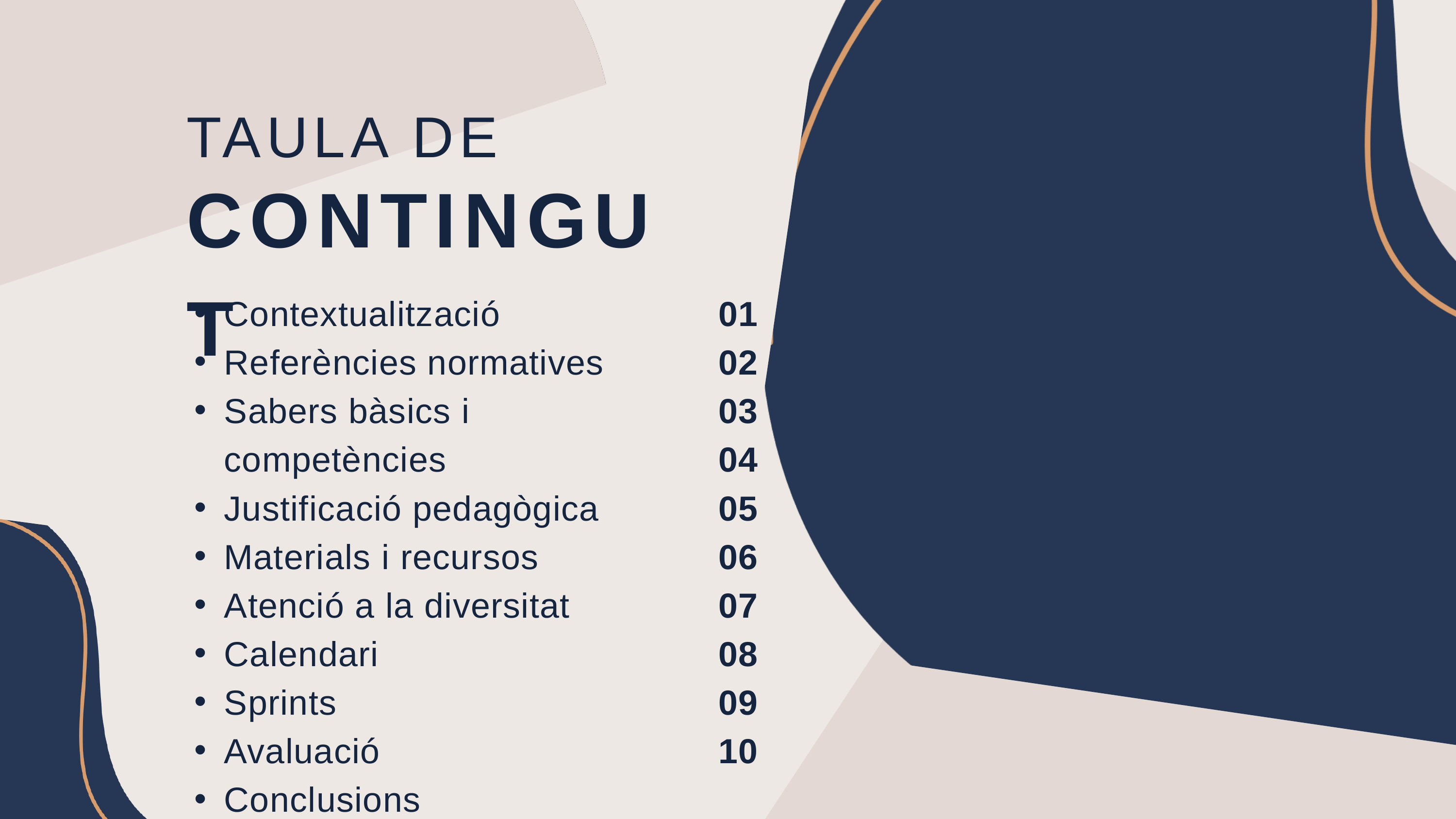

TAULA DE
CONTINGUT

Contextualització
Referències normatives
Sabers bàsics i competències
Justificació pedagògica
Materials i recursos
Atenció a la diversitat
Calendari
Sprints
Avaluació
Conclusions

01
02
03
04
05
06
07
08
09
10